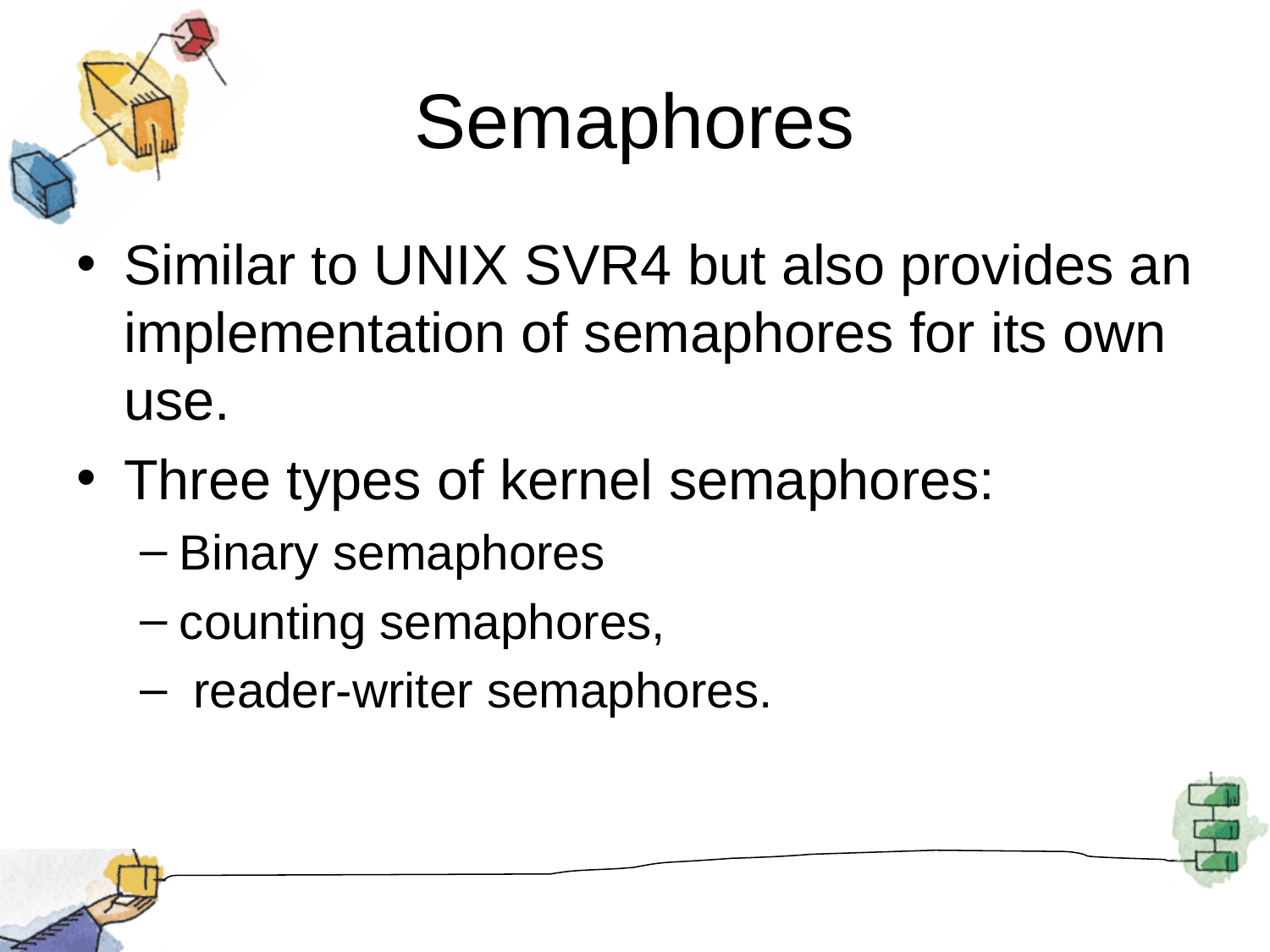

# Semaphores
Similar to UNIX SVR4 but also provides an implementation of semaphores for its own use.
Three types of kernel semaphores:
Binary semaphores
counting semaphores,
 reader-writer semaphores.